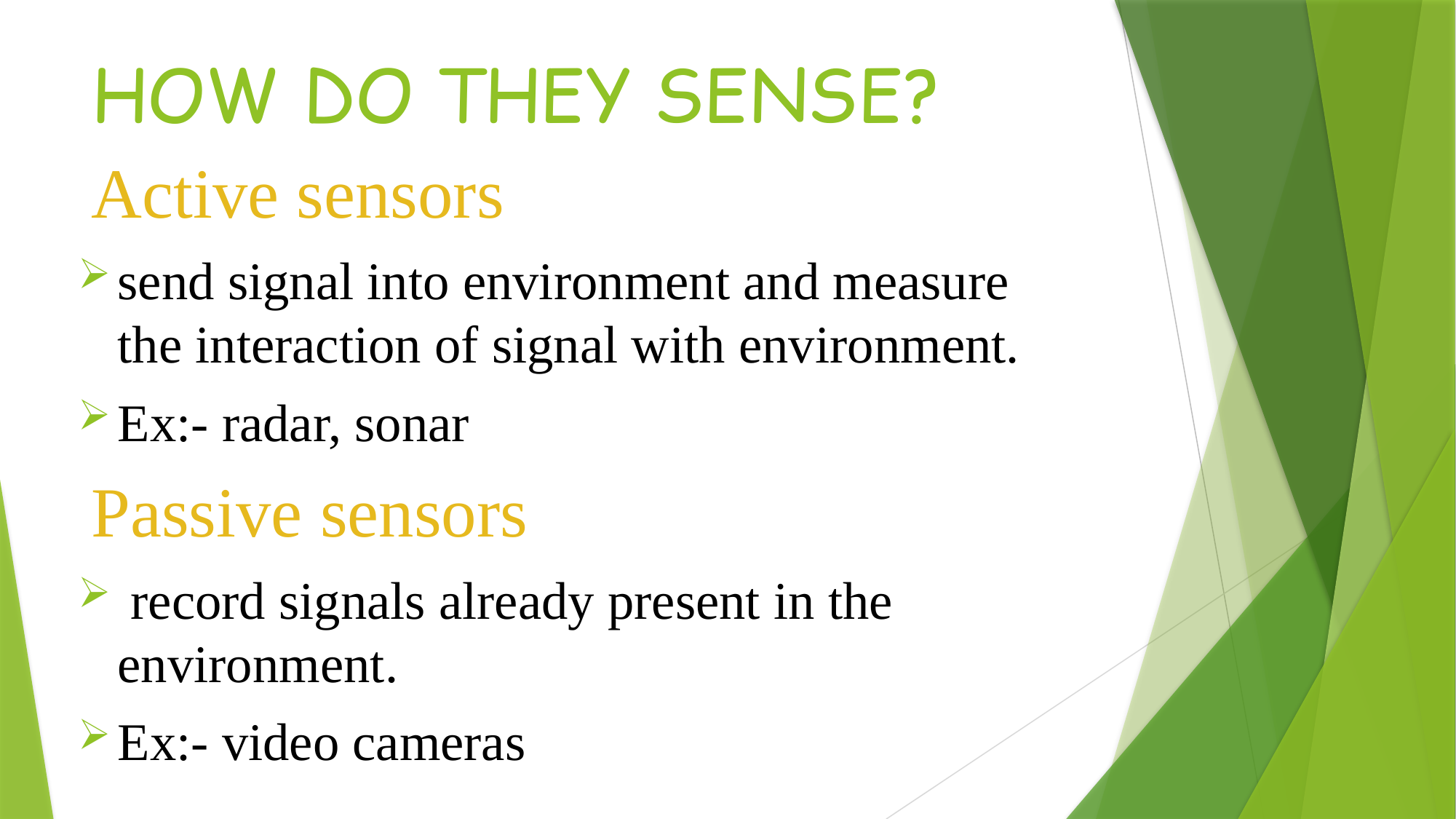

# HOW DO THEY SENSE?
 Active sensors
send signal into environment and measure the interaction of signal with environment.
Ex:- radar, sonar
 Passive sensors
 record signals already present in the environment.
Ex:- video cameras